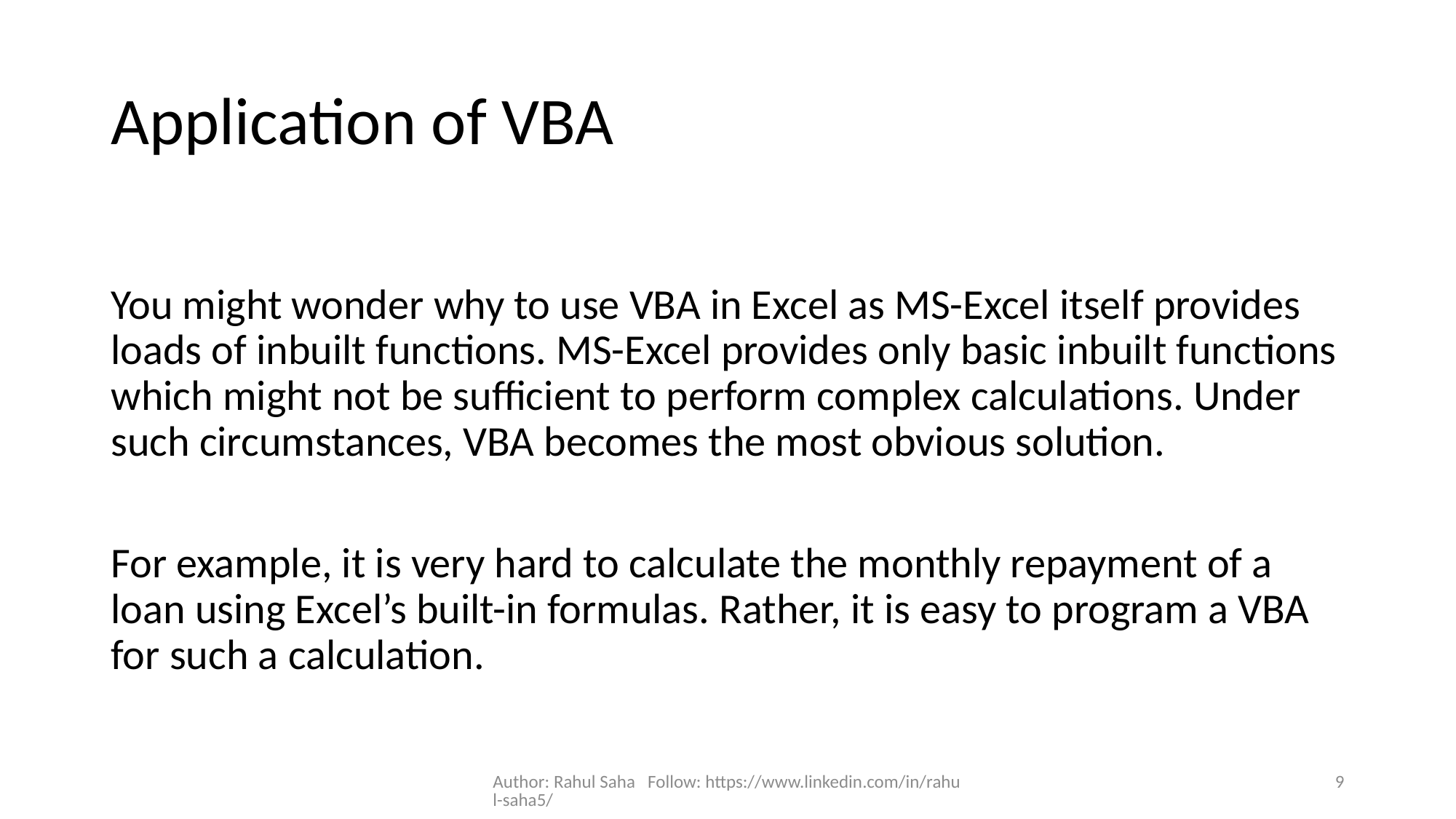

# Application of VBA

You might wonder why to use VBA in Excel as MS-Excel itself provides loads of inbuilt functions. MS-Excel provides only basic inbuilt functions which might not be sufficient to perform complex calculations. Under such circumstances, VBA becomes the most obvious solution.

For example, it is very hard to calculate the monthly repayment of a loan using Excel’s built-in formulas. Rather, it is easy to program a VBA for such a calculation.
Author: Rahul Saha   Follow: https://www.linkedin.com/in/rahul-saha5/
9